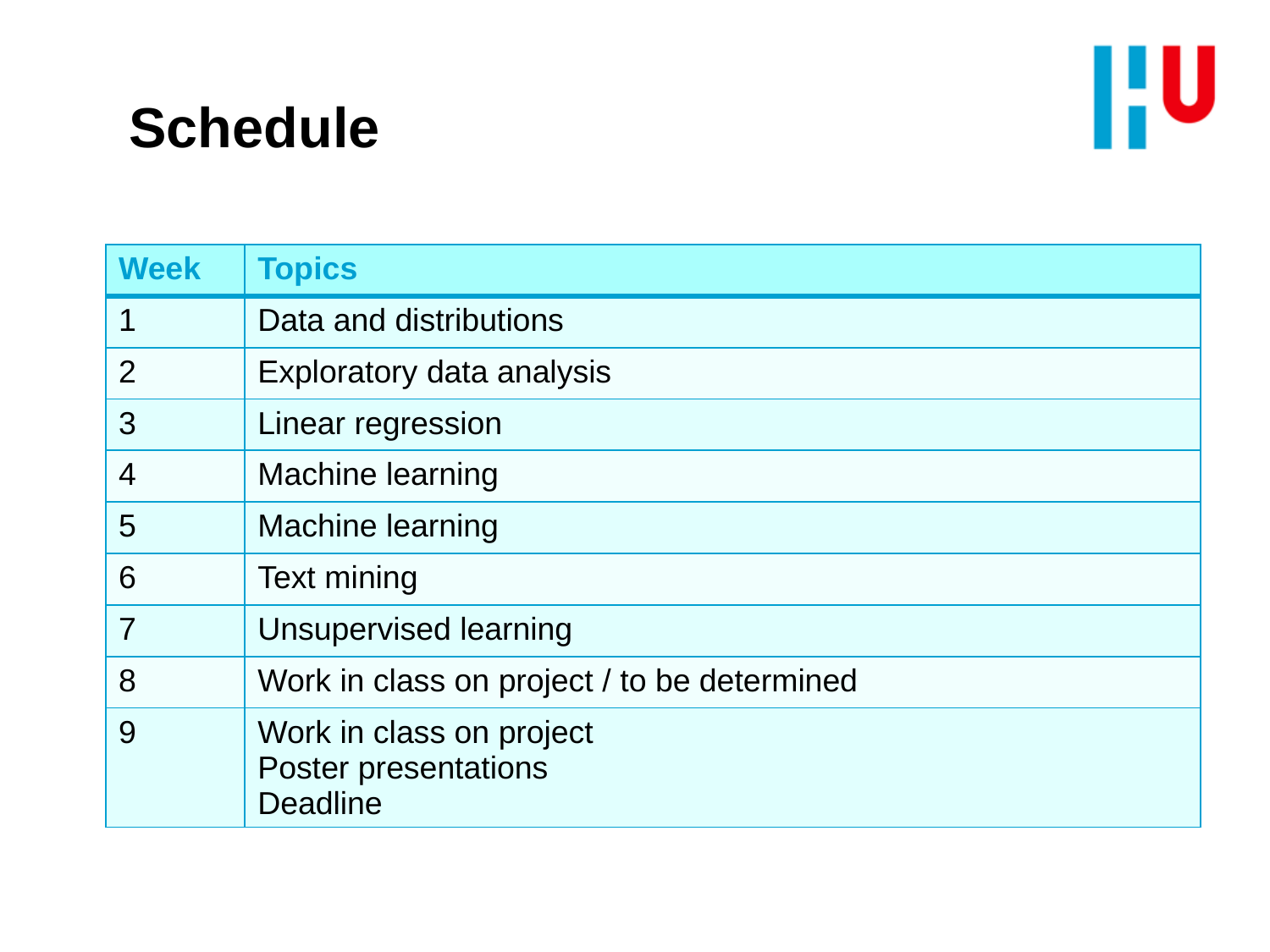

# Schedule
| Week | Topics |
| --- | --- |
| 1 | Data and distributions |
| 2 | Exploratory data analysis |
| 3 | Linear regression |
| 4 | Machine learning |
| 5 | Machine learning |
| 6 | Text mining |
| 7 | Unsupervised learning |
| 8 | Work in class on project / to be determined |
| 9 | Work in class on project Poster presentations Deadline |